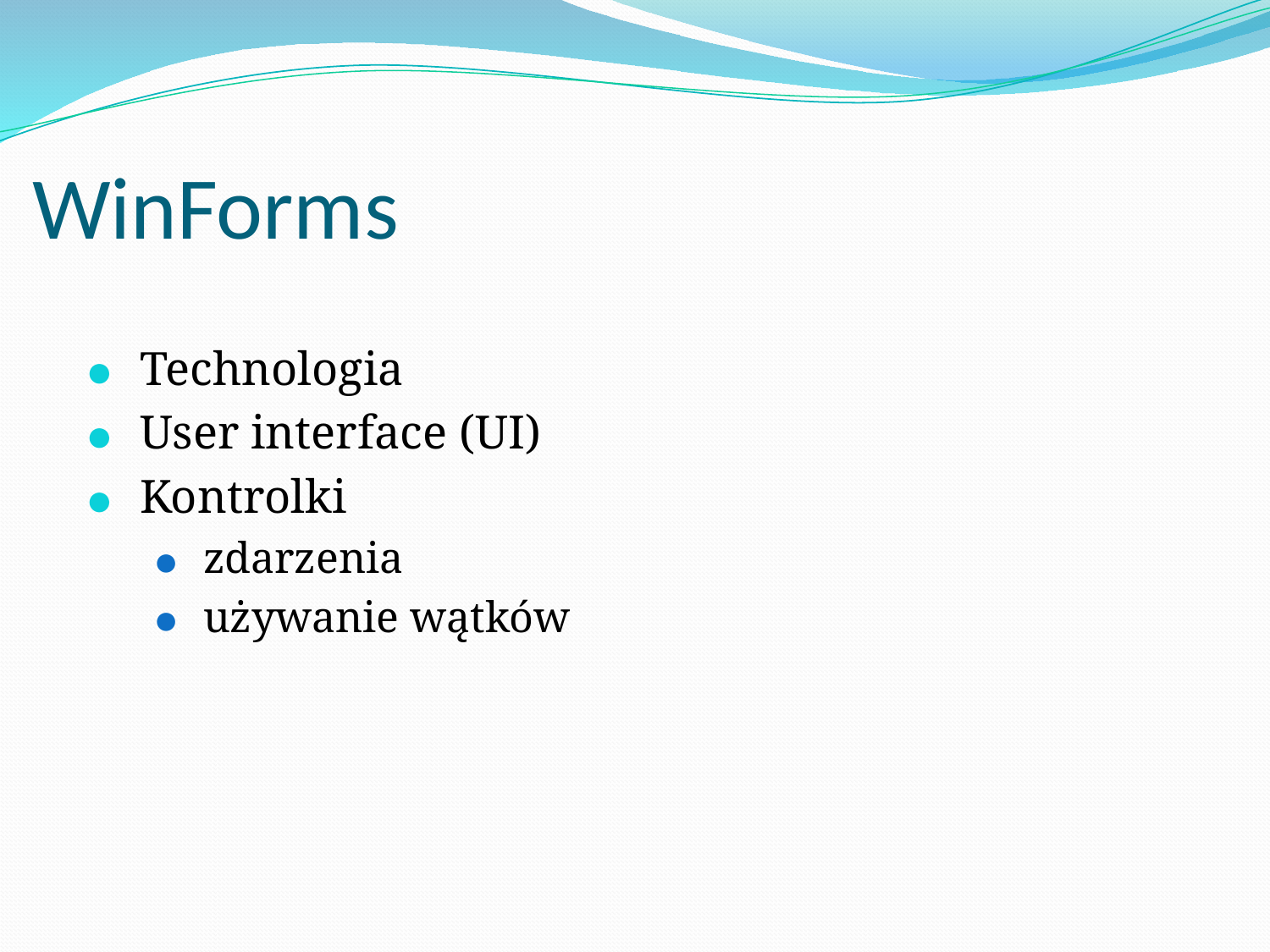

# WinForms

Technologia
User interface (UI)
Kontrolki
zdarzenia
używanie wątków